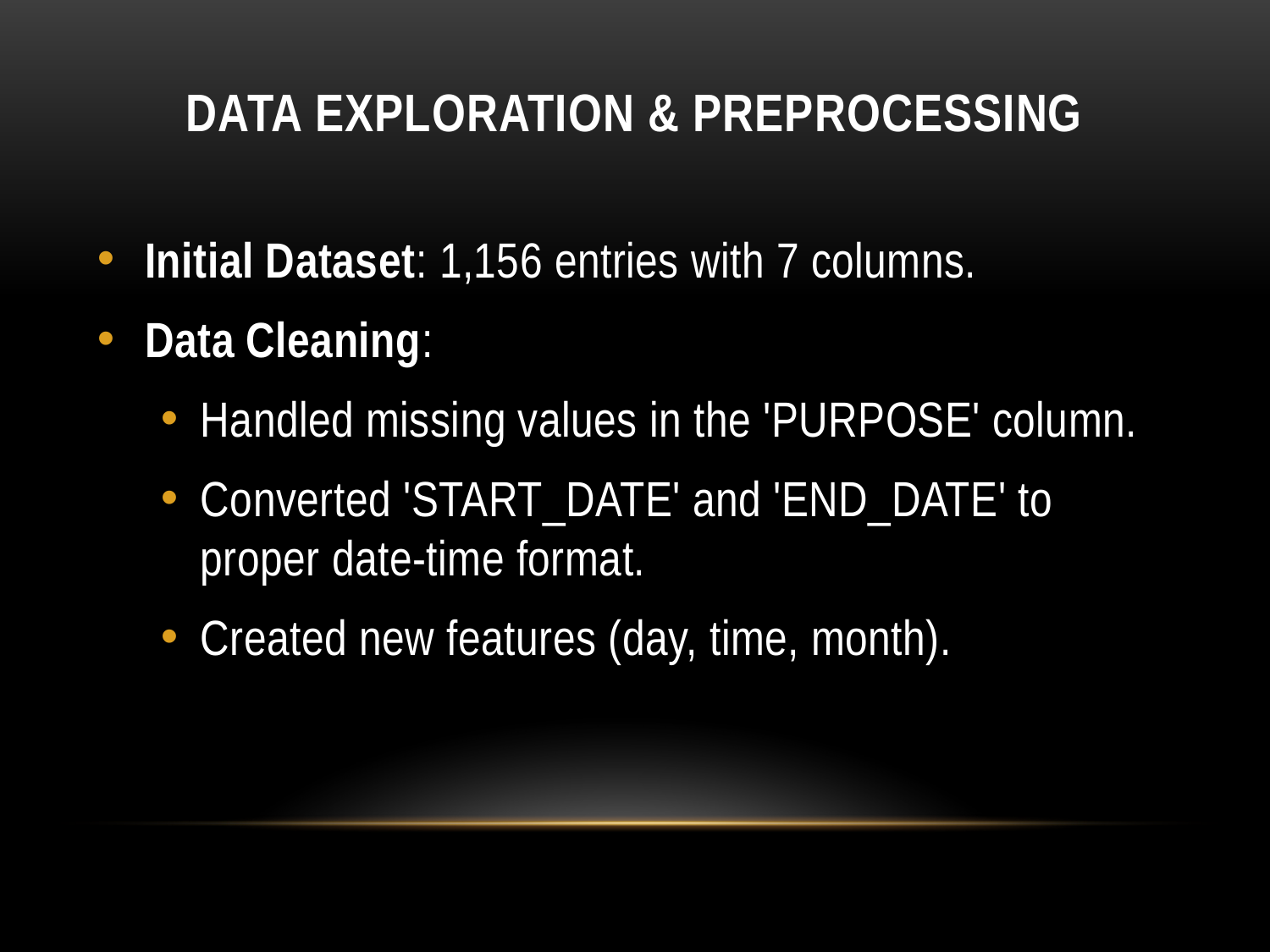

# Data Exploration & Preprocessing
Initial Dataset: 1,156 entries with 7 columns.
Data Cleaning:
Handled missing values in the 'PURPOSE' column.
Converted 'START_DATE' and 'END_DATE' to proper date-time format.
Created new features (day, time, month).